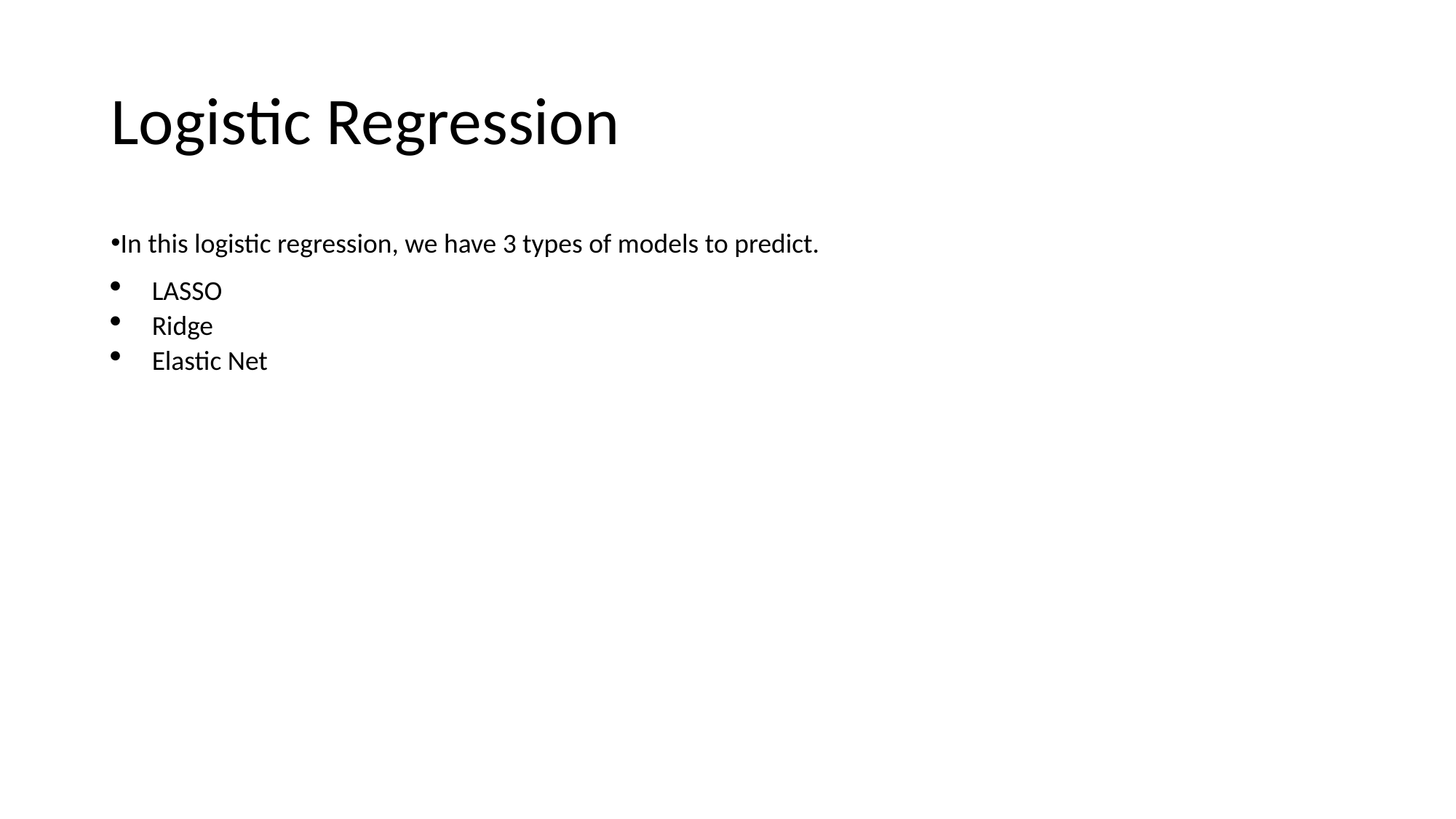

# Logistic Regression
In this logistic regression, we have 3 types of models to predict.
LASSO
Ridge
Elastic Net